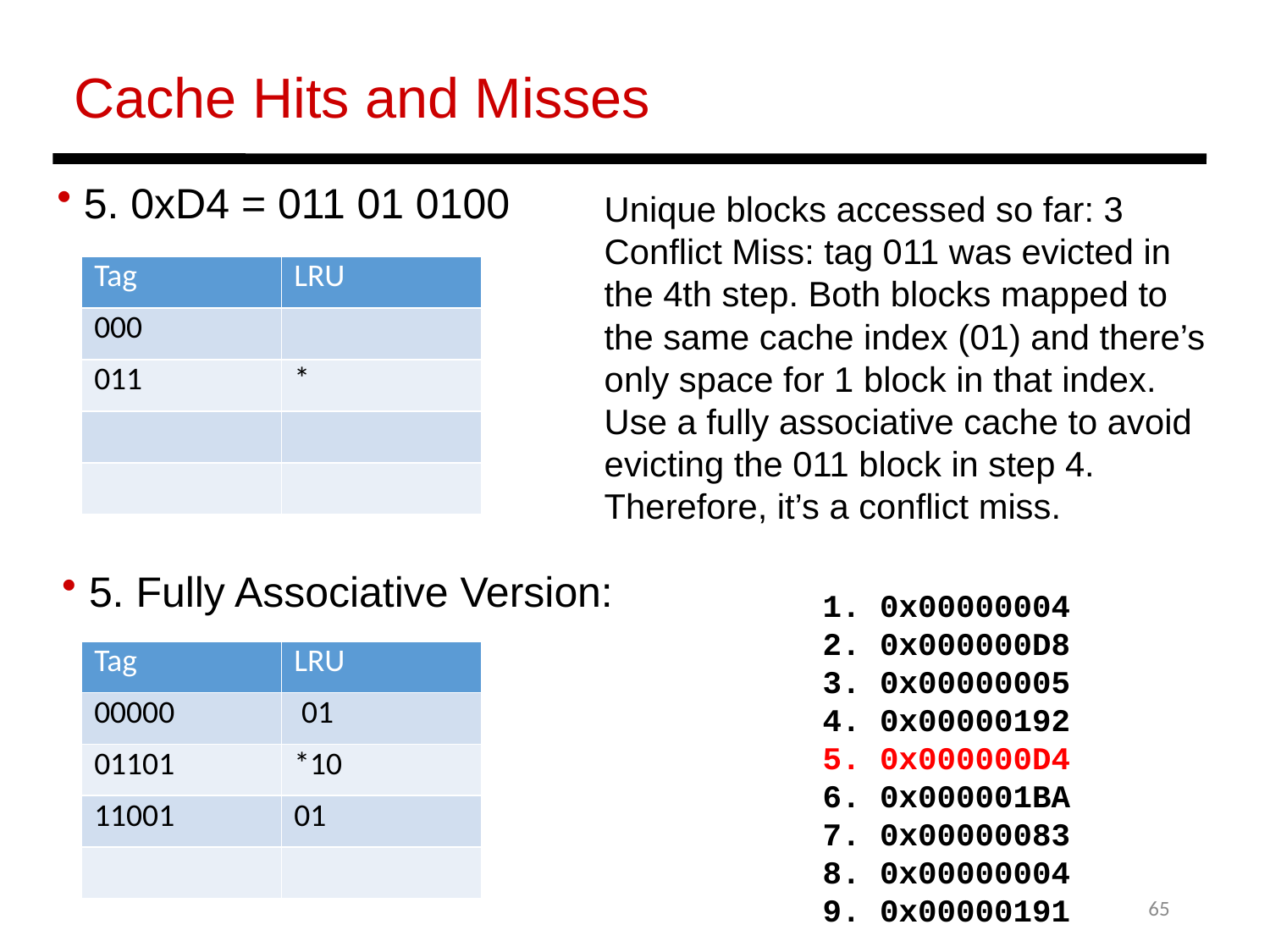

Cache Hits and Misses

 5. 0xD4 = 011 01 0100
Unique blocks accessed so far: 3
Conflict Miss: tag 011 was evicted in the 4th step. Both blocks mapped to the same cache index (01) and there’s only space for 1 block in that index. Use a fully associative cache to avoid evicting the 011 block in step 4. Therefore, it’s a conflict miss.
| Tag | LRU |
| --- | --- |
| 000 |  |
| 011 | \* |
|  |  |
|  |  |
 5. Fully Associative Version:
1. 0x00000004
2. 0x000000D8
3. 0x00000005
4. 0x00000192
5. 0x000000D4
6. 0x000001BA
7. 0x00000083
8. 0x00000004
9. 0x00000191
| Tag | LRU |
| --- | --- |
| 00000 | 01 |
| 01101 | \*10 |
| 11001 | 01 |
|  |  |
65